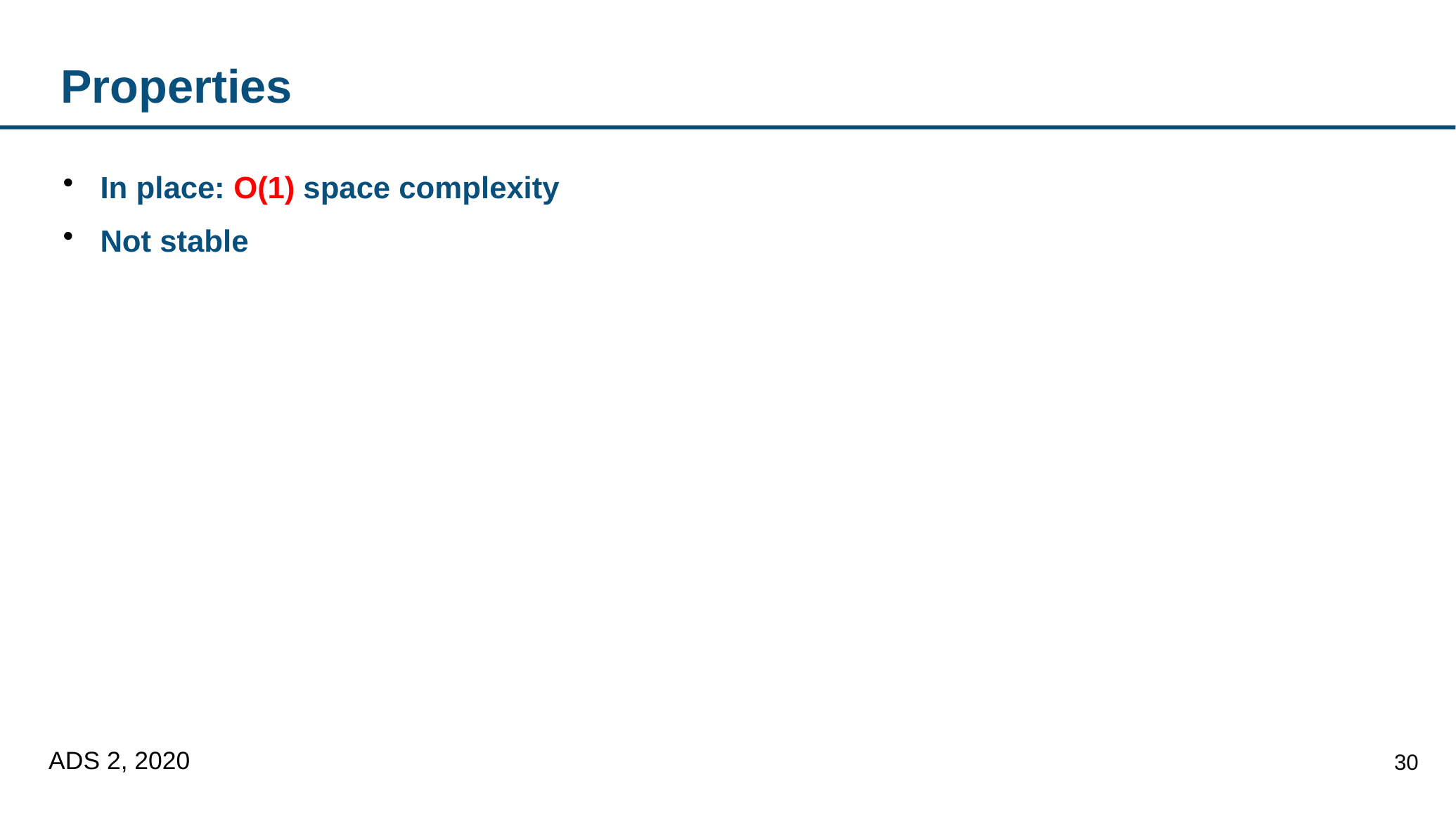

# Properties
In place: O(1) space complexity
Not stable

ADS 2, 2020
30